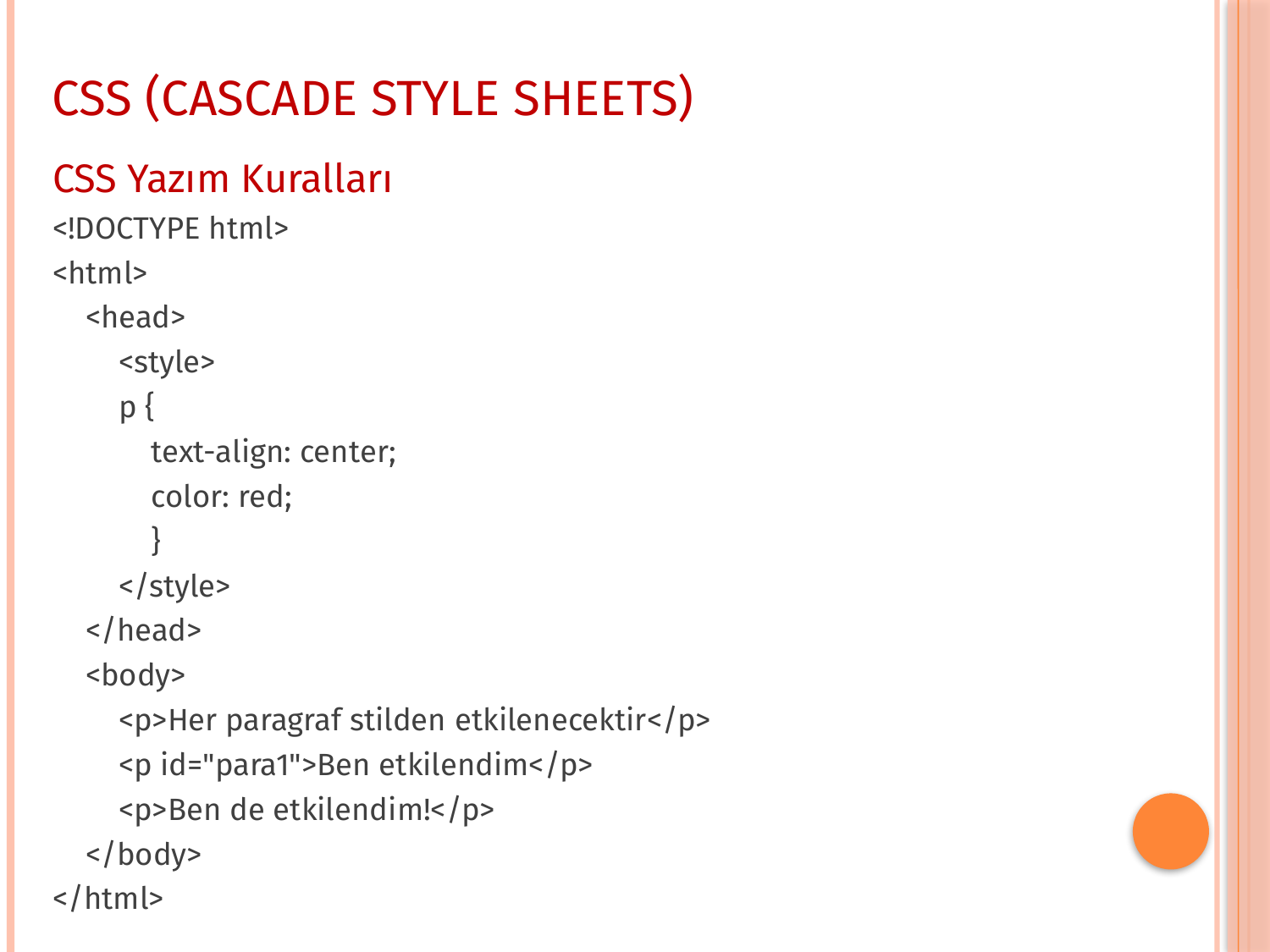

CSS (CASCADE STYLE SHEETS)
CSS Yazım Kuralları
<!DOCTYPE html>
<html>
    <head>
        <style>
        p {
            text-align: center;
            color: red;
            }
        </style>
    </head>
    <body>
        <p>Her paragraf stilden etkilenecektir</p>
        <p id="para1">Ben etkilendim</p>
        <p>Ben de etkilendim!</p>
    </body>
</html>